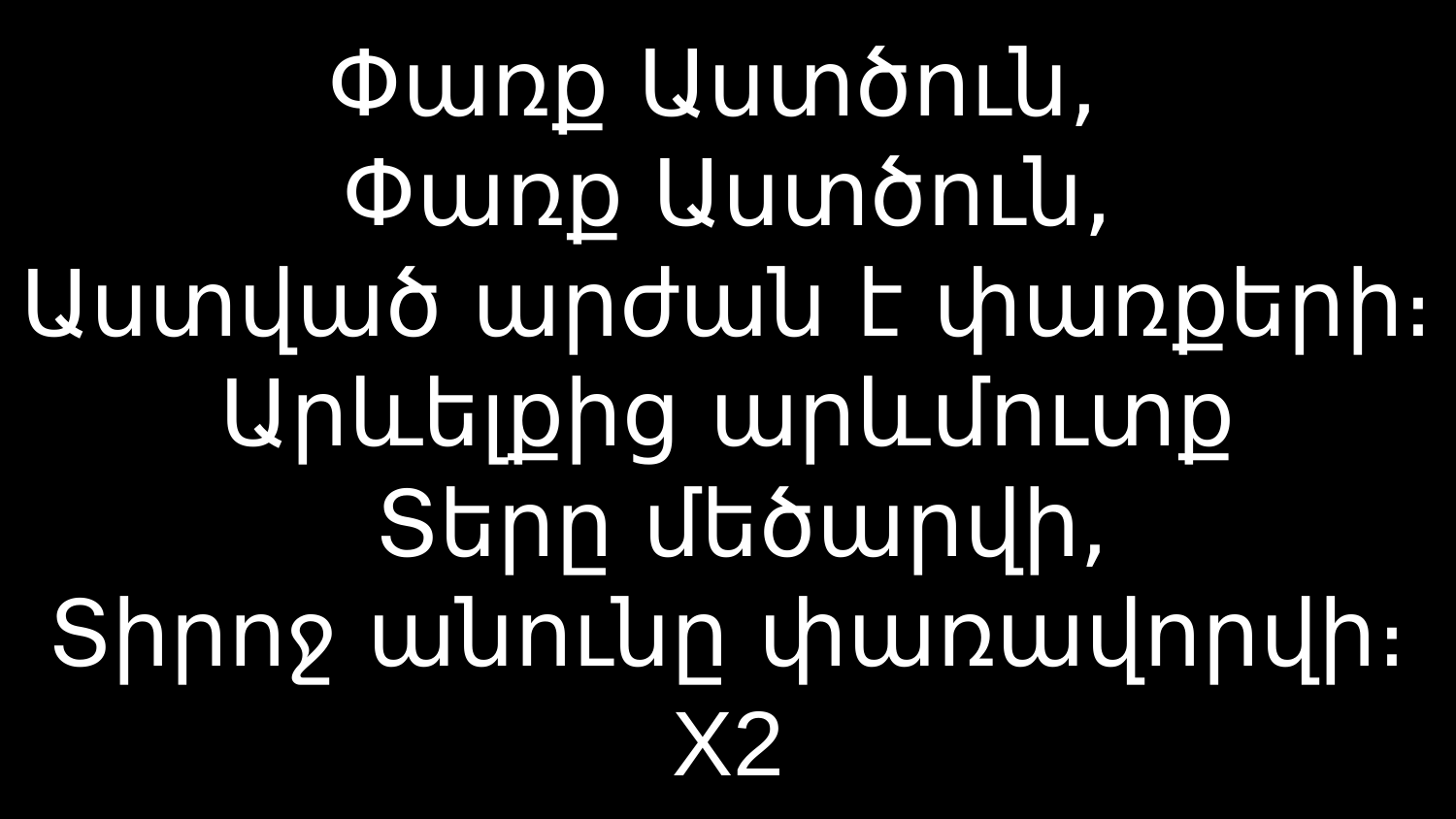

# Փառք Աստծուն, Փառք Աստծուն, Աստված արժան է փառքերի։ Արևելքից արևմուտք Տերը մեծարվի, Տիրոջ անունը փառավորվի։ X2